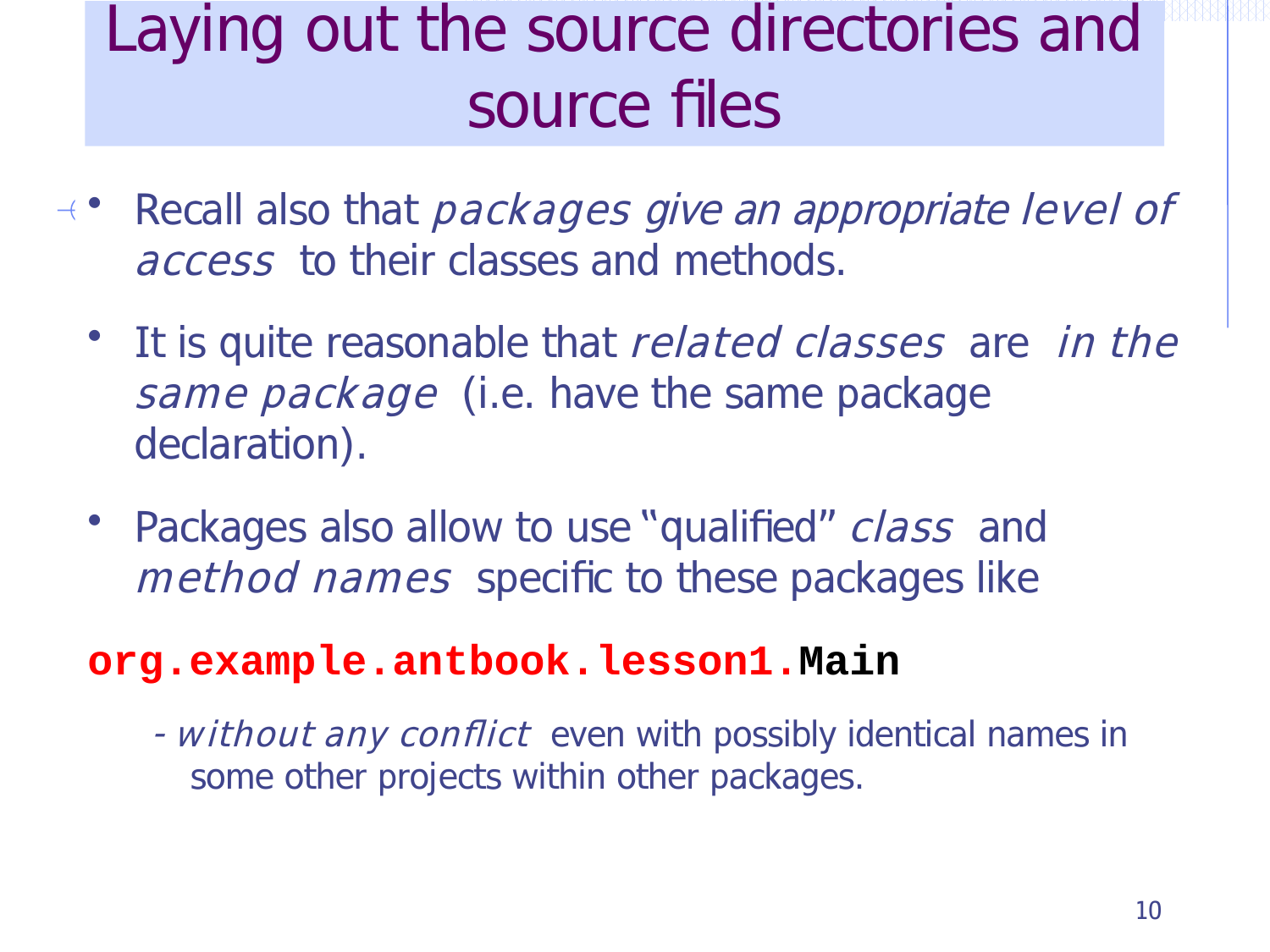

# Laying out the source directories and source files
Recall also that packages give an appropriate level of access  to their classes and methods.
It is quite reasonable that related classes  are  in the same package  (i.e. have the same package declaration).
Packages also allow to use “qualified” class  and method names  specific to these packages like
org.example.antbook.lesson1.Main
- without any conflict  even with possibly identical names in some other projects within other packages.
10